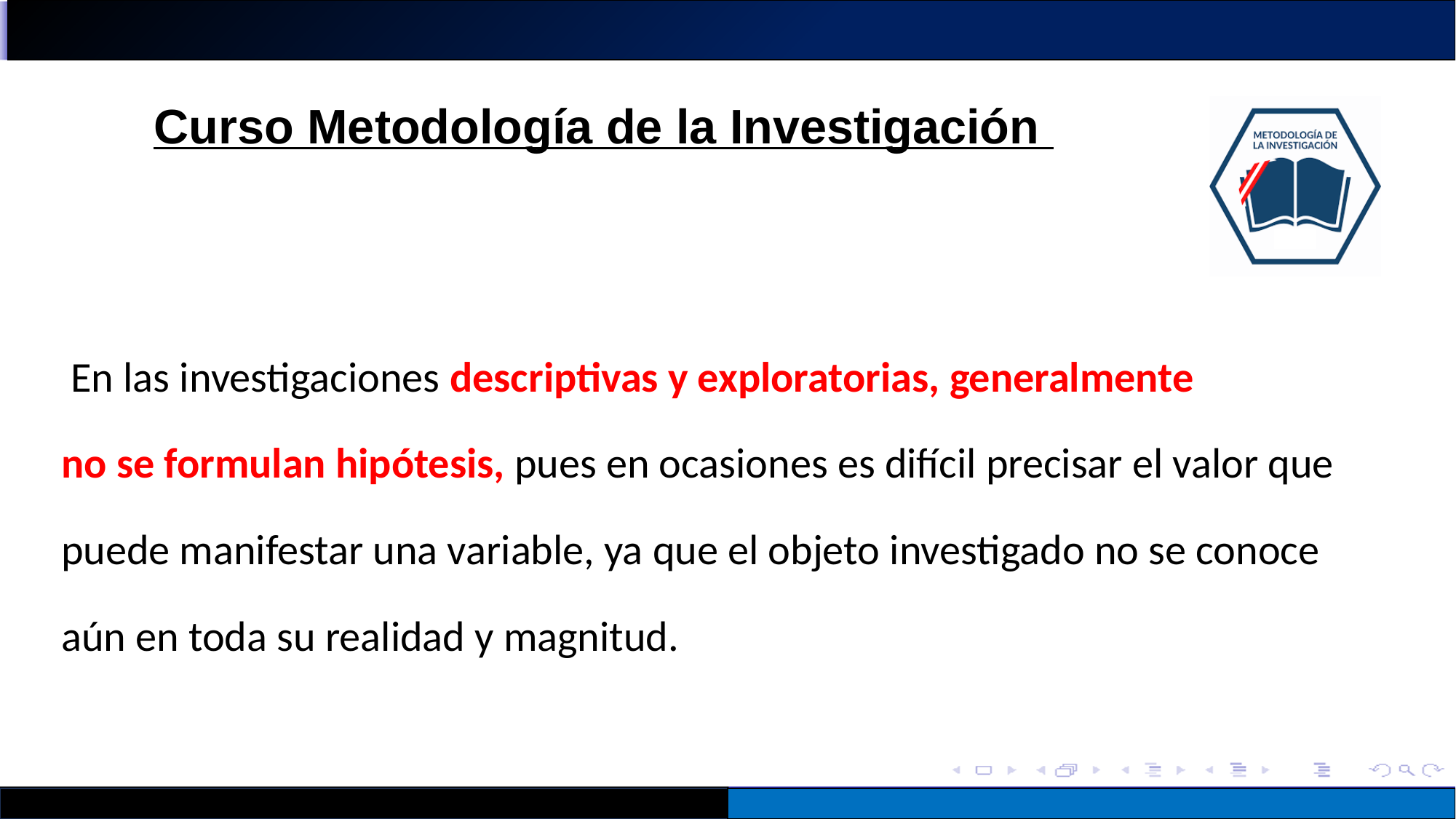

#
 En las investigaciones descriptivas y exploratorias, generalmente
no se formulan hipótesis, pues en ocasiones es difícil precisar el valor que puede manifestar una variable, ya que el objeto investigado no se conoce aún en toda su realidad y magnitud.